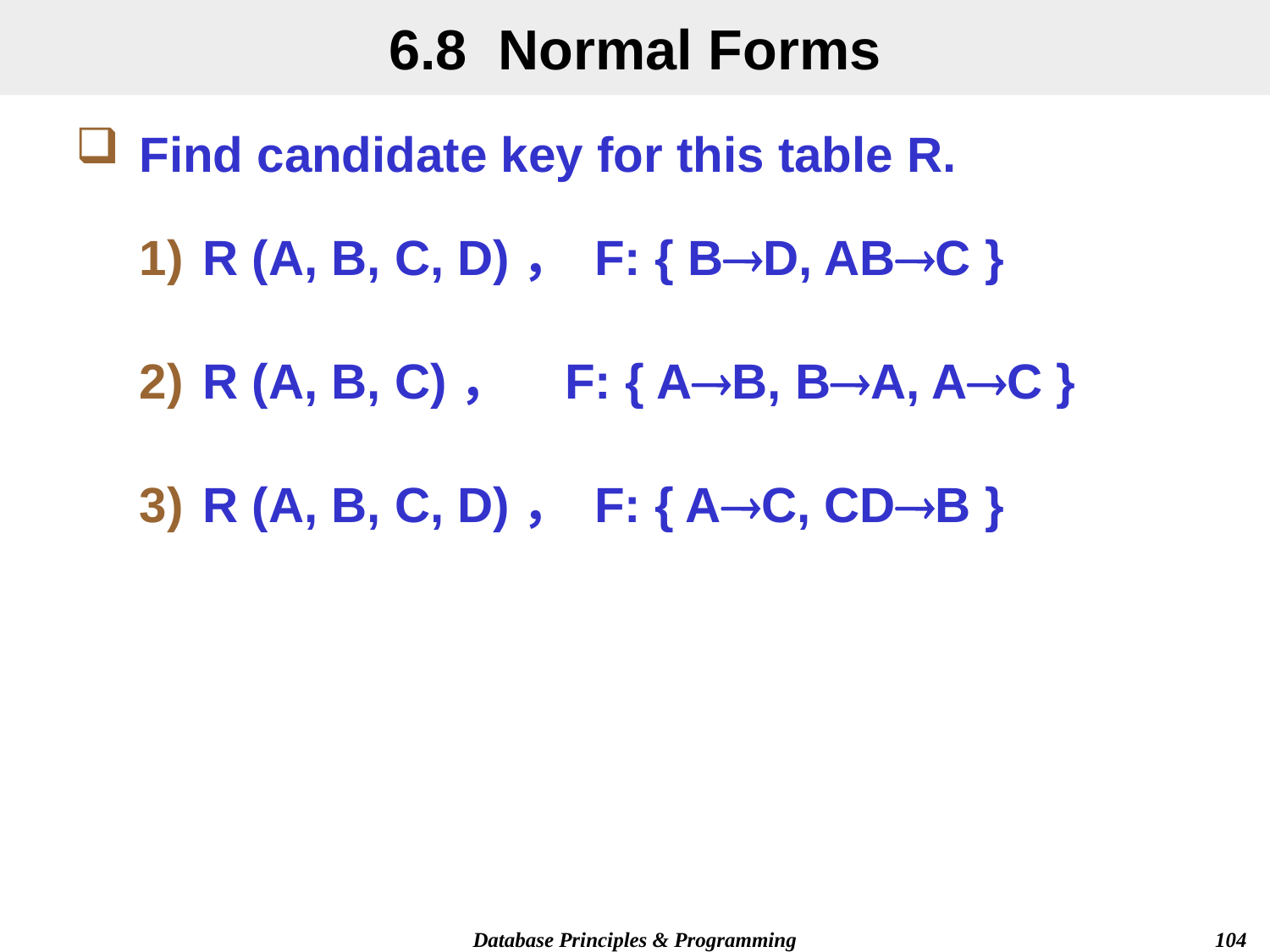

# 6.8  Normal Forms
Find candidate key for this table R.

R (A, B, C, D)， F: { B→D, AB→C }

R (A, B, C)，    F: { A→B, B→A, A→C }

R (A, B, C, D)， F: { A→C, CD→B }

Database Principles & Programming
104